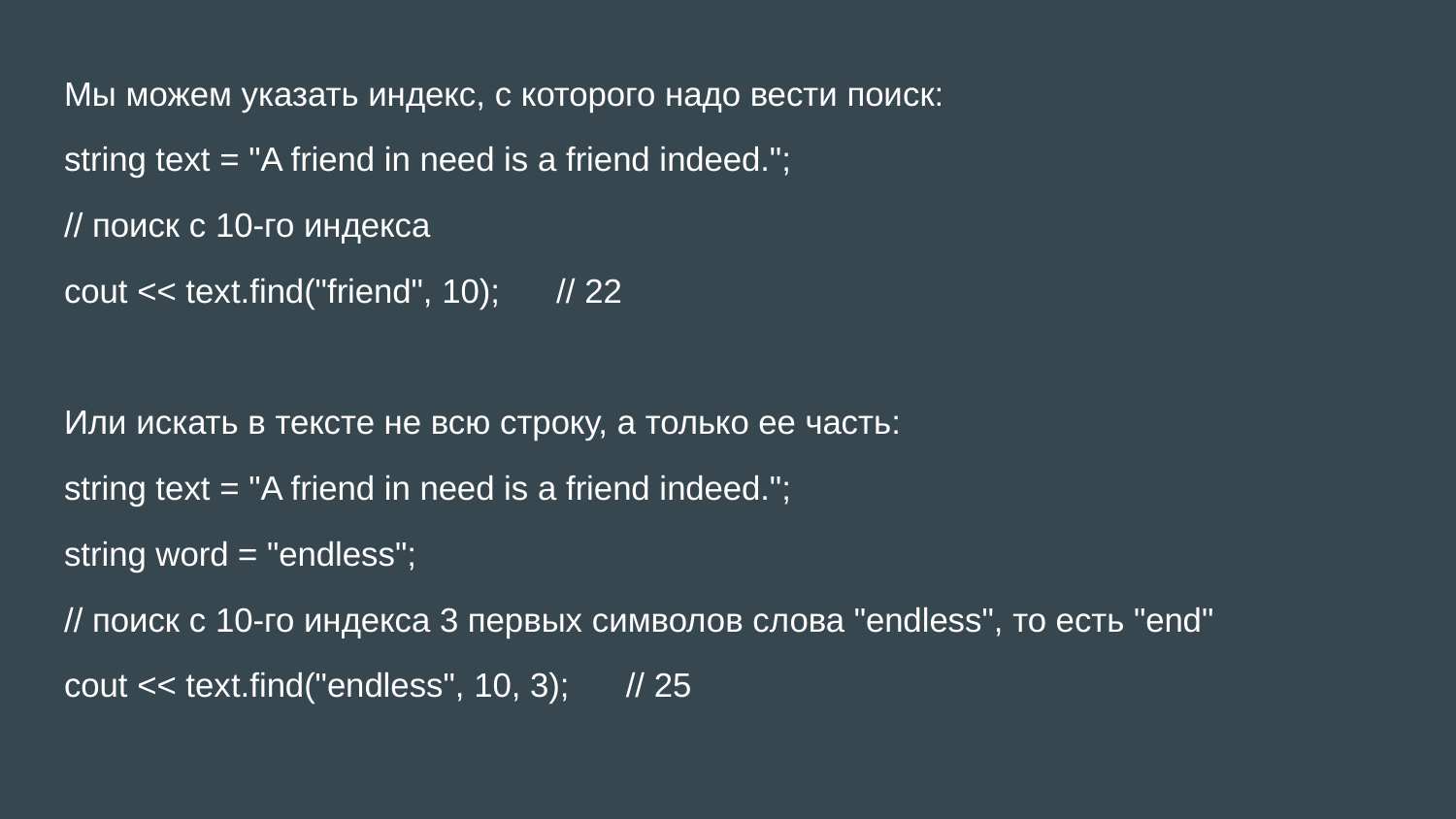

Мы можем указать индекс, с которого надо вести поиск:
string text = "A friend in need is a friend indeed.";
// поиск с 10-го индекса
cout << text.find("friend", 10);      // 22

Или искать в тексте не всю строку, а только ее часть:
string text = "A friend in need is a friend indeed.";
string word = "endless";
// поиск с 10-го индекса 3 первых символов слова "endless", то есть "end"
cout << text.find("endless", 10, 3);      // 25